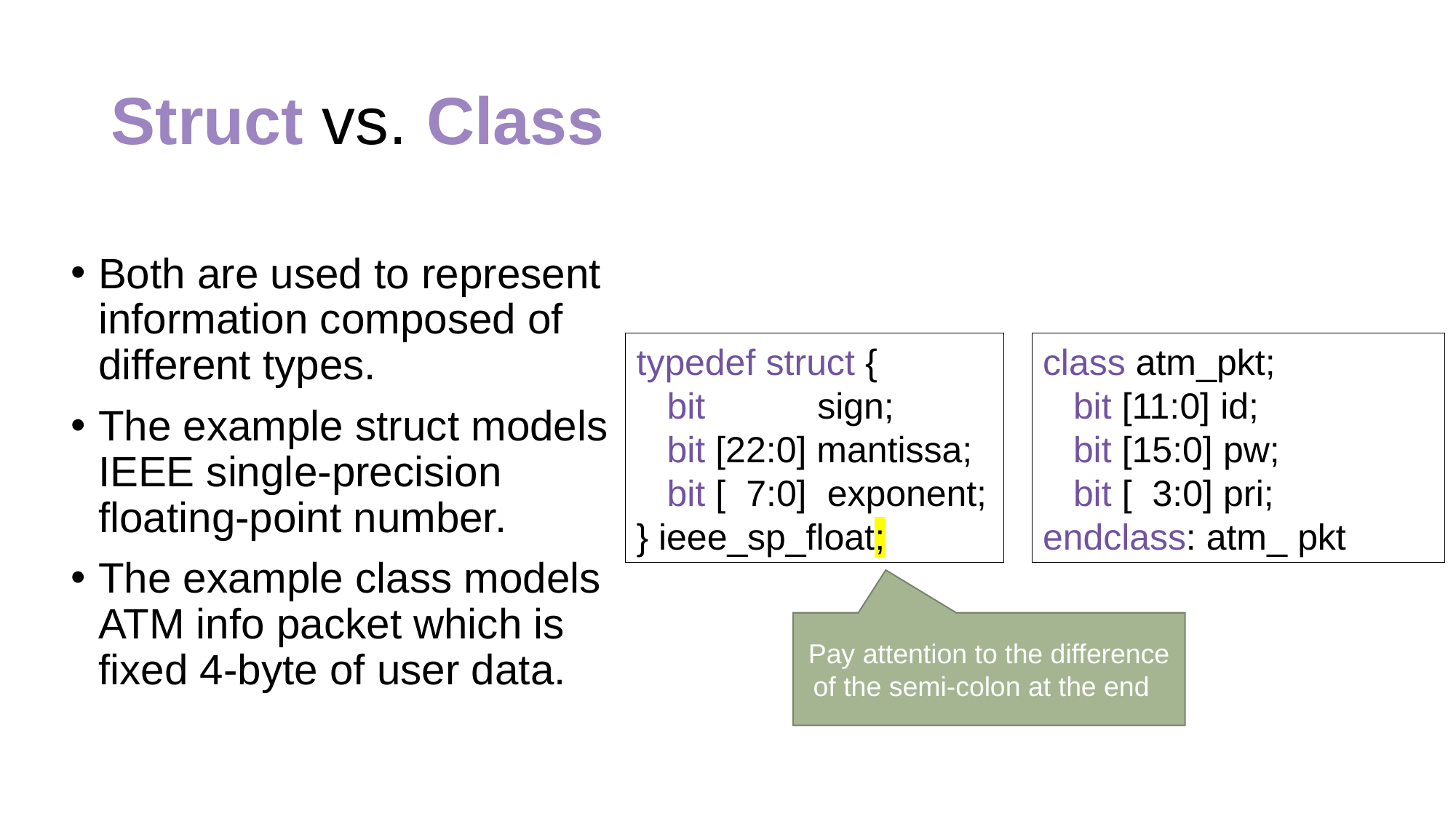

# Struct vs. Class
Both are used to represent information composed of different types.
The example struct models IEEE single-precision floating-point number.
The example class models ATM info packet which is fixed 4-byte of user data.
typedef struct {
   bit           sign;
   bit [22:0] mantissa;
   bit [  7:0]  exponent;
} ieee_sp_float;
class atm_pkt;
   bit [11:0] id;
   bit [15:0] pw;
   bit [  3:0] pri;
endclass: atm_ pkt
Pay attention to the difference of the semi-colon at the end